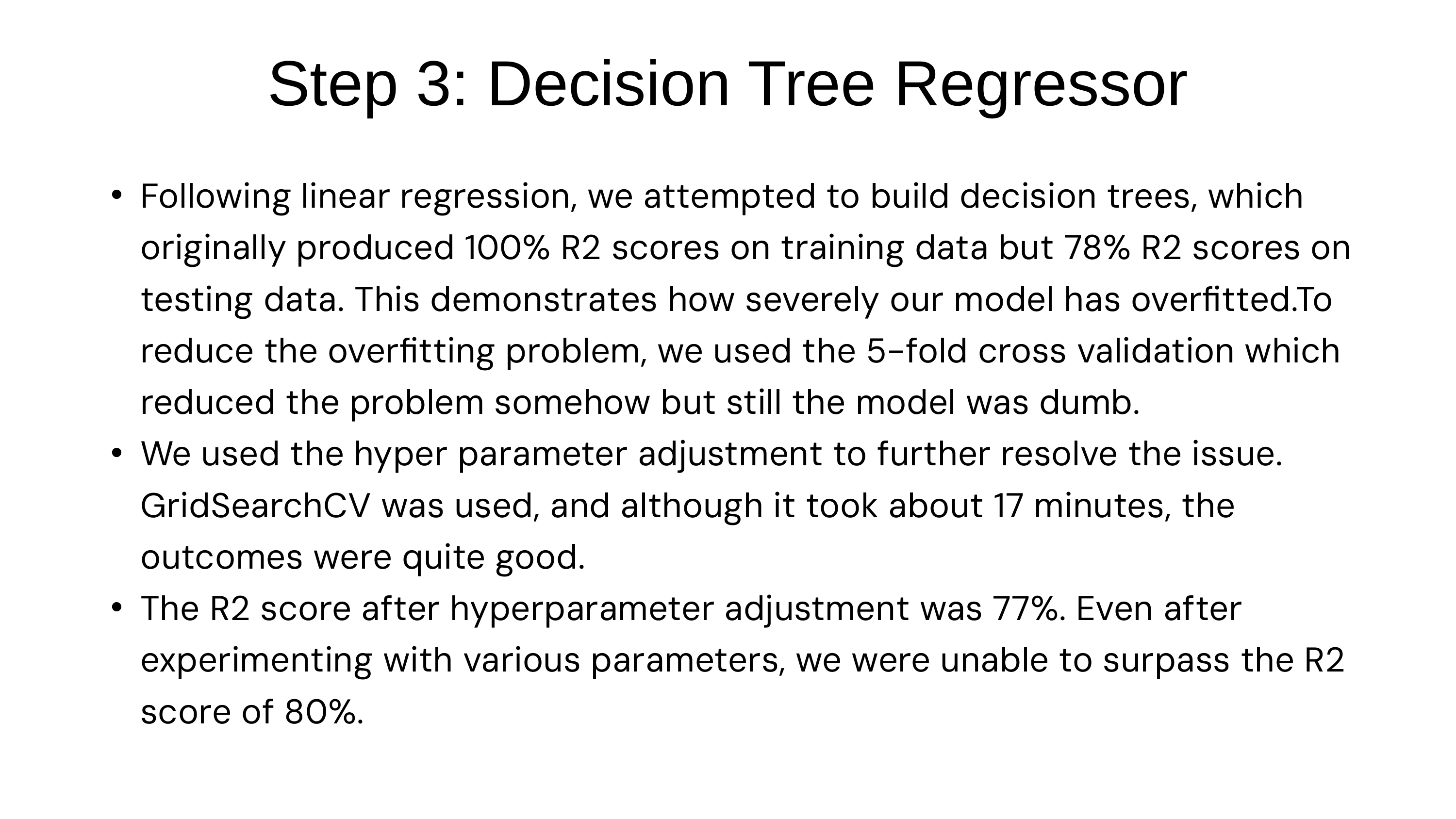

Step 3: Decision Tree Regressor
Following linear regression, we attempted to build decision trees, which originally produced 100% R2 scores on training data but 78% R2 scores on testing data. This demonstrates how severely our model has overfitted.To reduce the overfitting problem, we used the 5-fold cross validation which reduced the problem somehow but still the model was dumb.
We used the hyper parameter adjustment to further resolve the issue. GridSearchCV was used, and although it took about 17 minutes, the outcomes were quite good.
The R2 score after hyperparameter adjustment was 77%. Even after experimenting with various parameters, we were unable to surpass the R2 score of 80%.